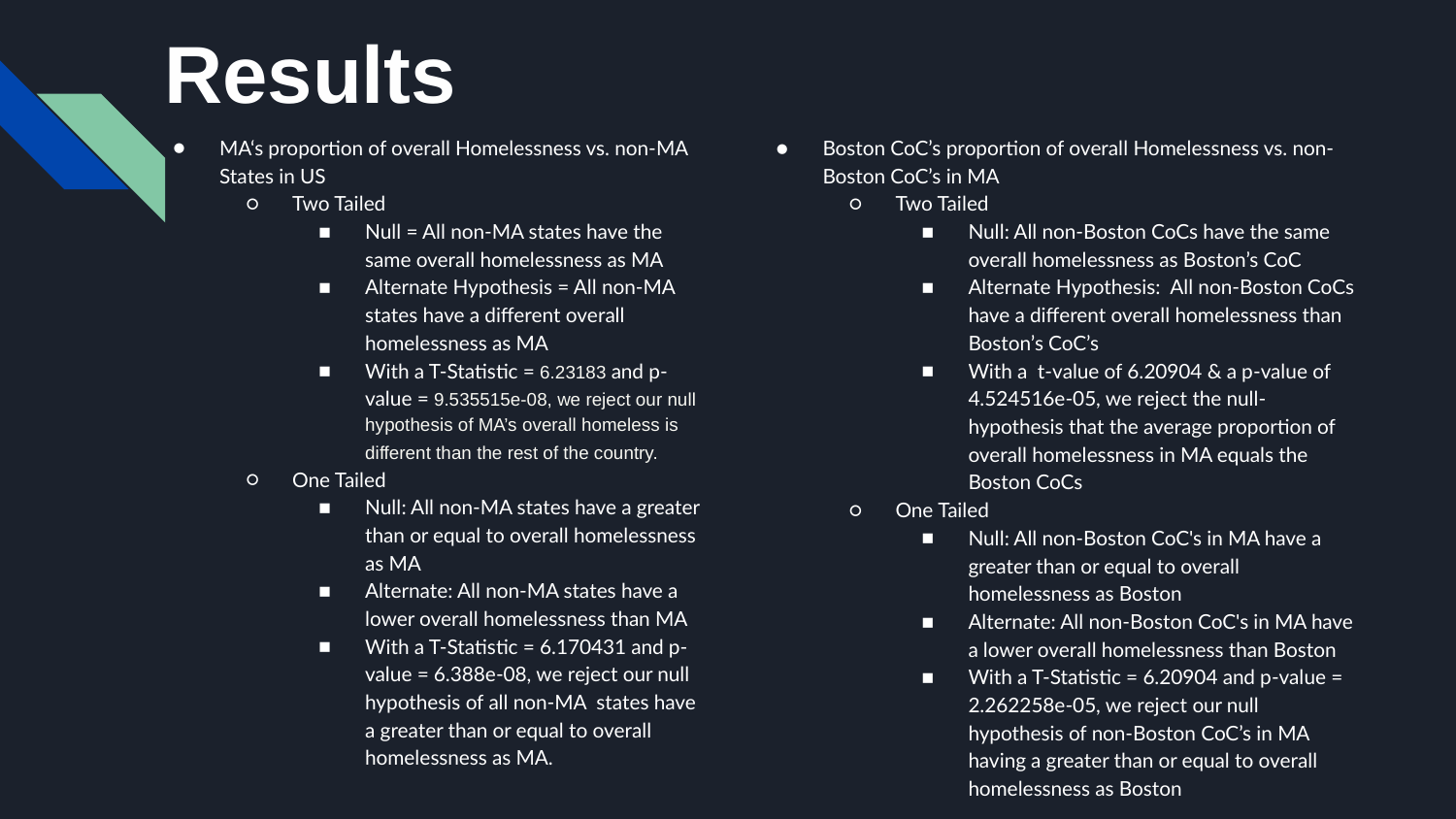

# Results
MA‘s proportion of overall Homelessness vs. non-MA States in US
Two Tailed
Null = All non-MA states have the same overall homelessness as MA
Alternate Hypothesis = All non-MA states have a different overall homelessness as MA
With a T-Statistic = 6.23183 and p-value = 9.535515e-08, we reject our null hypothesis of MA’s overall homeless is different than the rest of the country.
One Tailed
Null: All non-MA states have a greater than or equal to overall homelessness as MA
Alternate: All non-MA states have a lower overall homelessness than MA
With a T-Statistic = 6.170431 and p-value = 6.388e-08, we reject our null hypothesis of all non-MA  states have a greater than or equal to overall homelessness as MA.
Boston CoC’s proportion of overall Homelessness vs. non-Boston CoC’s in MA
Two Tailed
Null: All non-Boston CoCs have the same overall homelessness as Boston’s CoC
Alternate Hypothesis:  All non-Boston CoCs have a different overall homelessness than Boston’s CoC’s
With a  t-value of 6.20904 & a p-value of 4.524516e-05, we reject the null-hypothesis that the average proportion of overall homelessness in MA equals the Boston CoCs
One Tailed
Null: All non-Boston CoC's in MA have a greater than or equal to overall homelessness as Boston
Alternate: All non-Boston CoC's in MA have a lower overall homelessness than Boston
With a T-Statistic = 6.20904 and p-value = 2.262258e-05, we reject our null hypothesis of non-Boston CoC’s in MA having a greater than or equal to overall homelessness as Boston